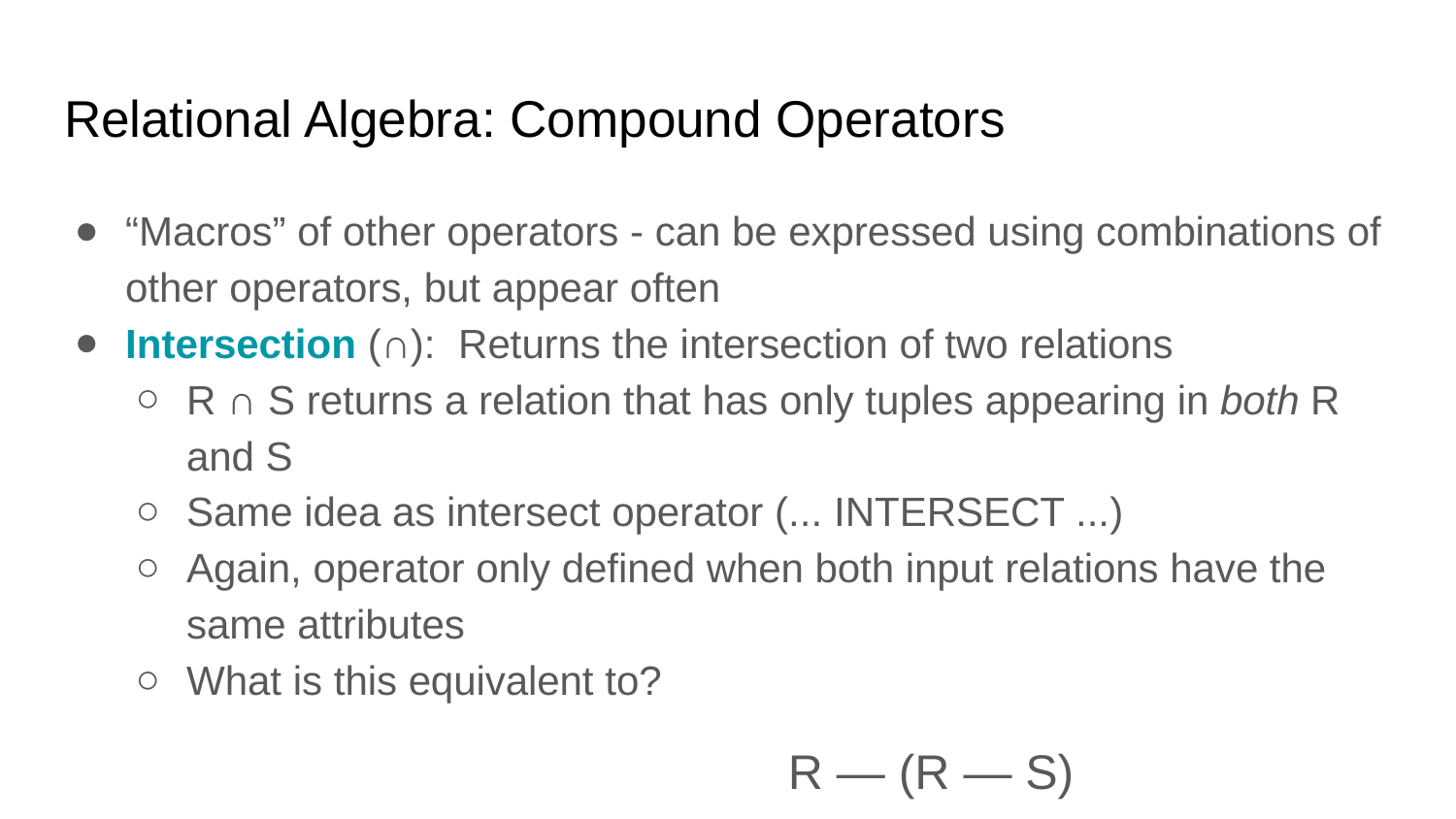

# Relational Algebra: Compound Operators
“Macros” of other operators - can be expressed using combinations of other operators, but appear often
Intersection (∩):  Returns the intersection of two relations
R ∩ S returns a relation that has only tuples appearing in both R and S
Same idea as intersect operator (... INTERSECT ...)
Again, operator only defined when both input relations have the same attributes
What is this equivalent to?
R — (R — S)